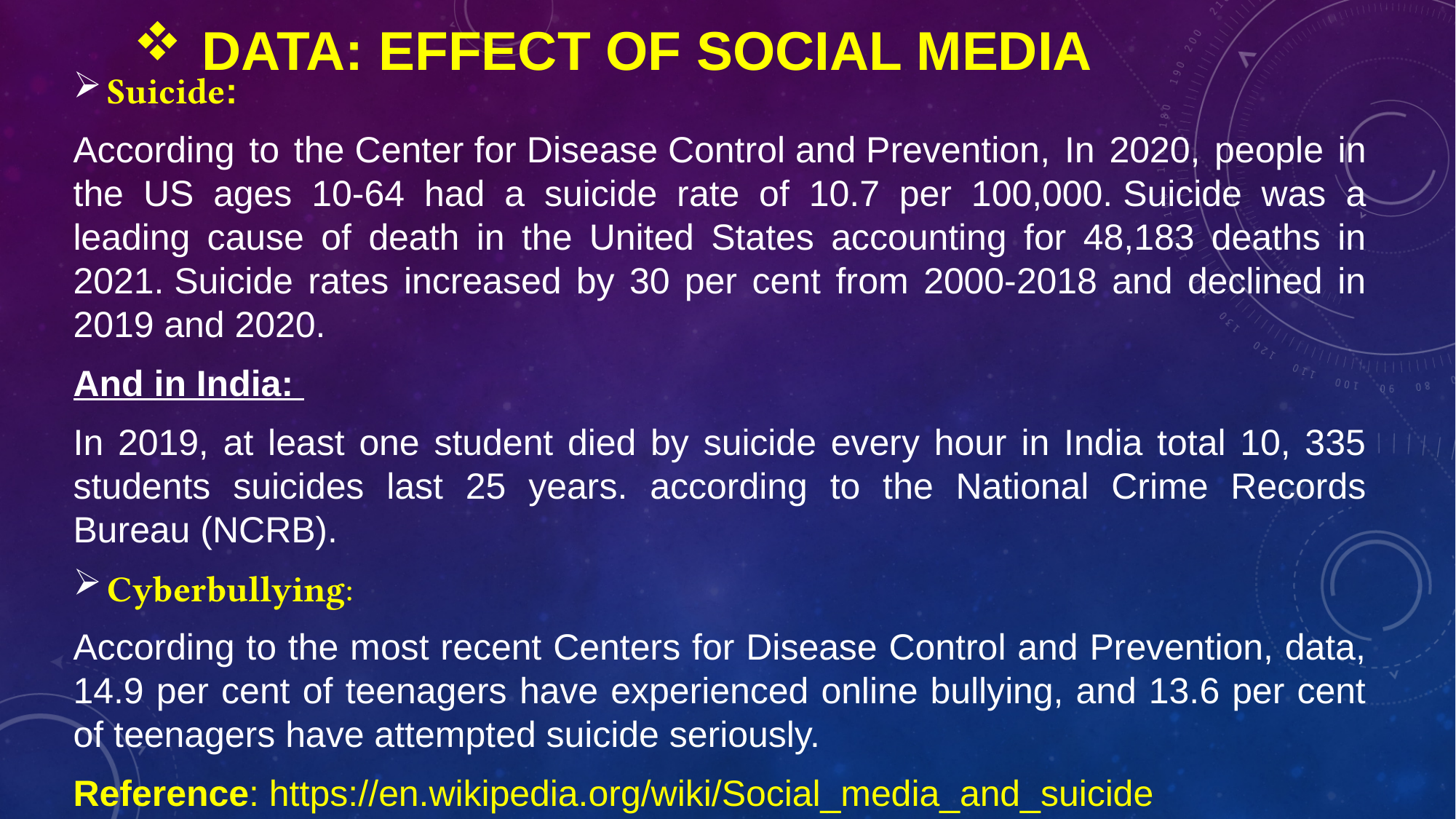

# DATA: EFFECT OF SOCIAL MEDIA
Suicide:
According to the Center for Disease Control and Prevention, In 2020, people in the US ages 10-64 had a suicide rate of 10.7 per 100,000. Suicide was a leading cause of death in the United States accounting for 48,183 deaths in 2021. Suicide rates increased by 30 per cent from 2000-2018 and declined in 2019 and 2020.
And in India:
In 2019, at least one student died by suicide every hour in India total 10, 335 students suicides last 25 years. according to the National Crime Records Bureau (NCRB).
Cyberbullying:
According to the most recent Centers for Disease Control and Prevention, data, 14.9 per cent of teenagers have experienced online bullying, and 13.6 per cent of teenagers have attempted suicide seriously.
Reference: https://en.wikipedia.org/wiki/Social_media_and_suicide